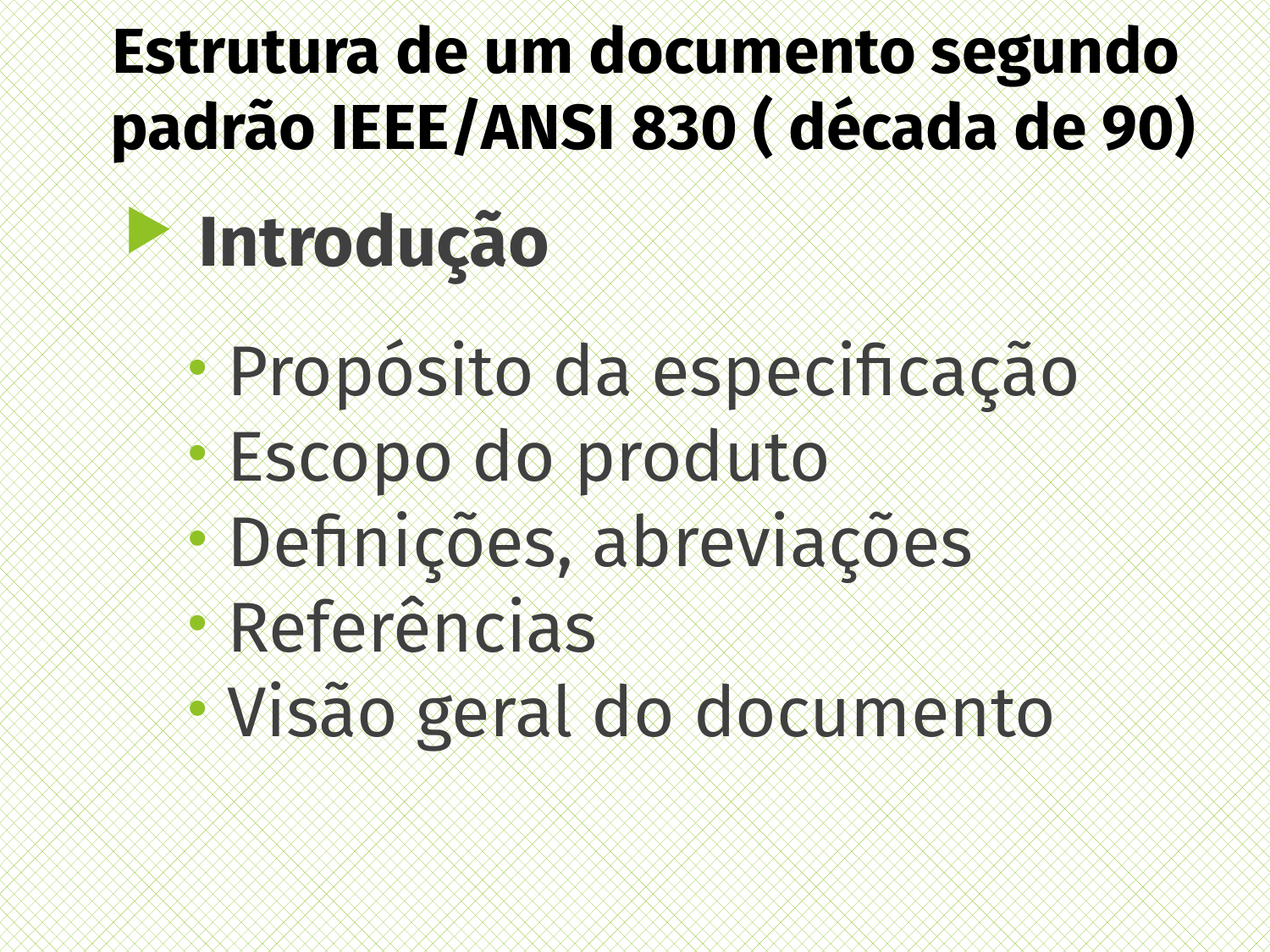

Estrutura de um documento segundo  padrão IEEE/ANSI 830 ( década de 90)
Introdução

Propósito da especificação
Escopo do produto
Definições, abreviações
Referências
Visão geral do documento

69